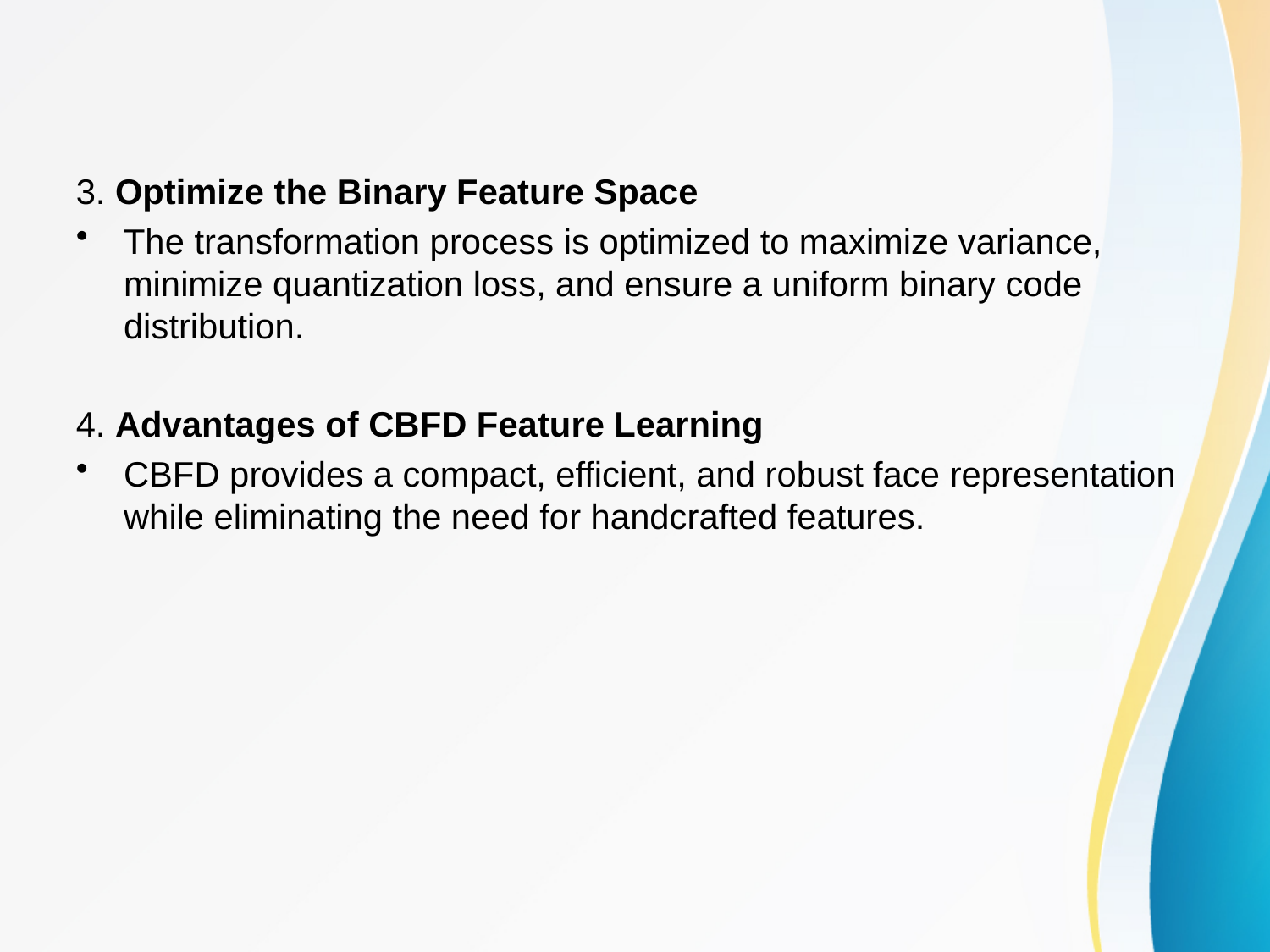

3. Optimize the Binary Feature Space
The transformation process is optimized to maximize variance, minimize quantization loss, and ensure a uniform binary code distribution.

4. Advantages of CBFD Feature Learning
CBFD provides a compact, efficient, and robust face representation while eliminating the need for handcrafted features.